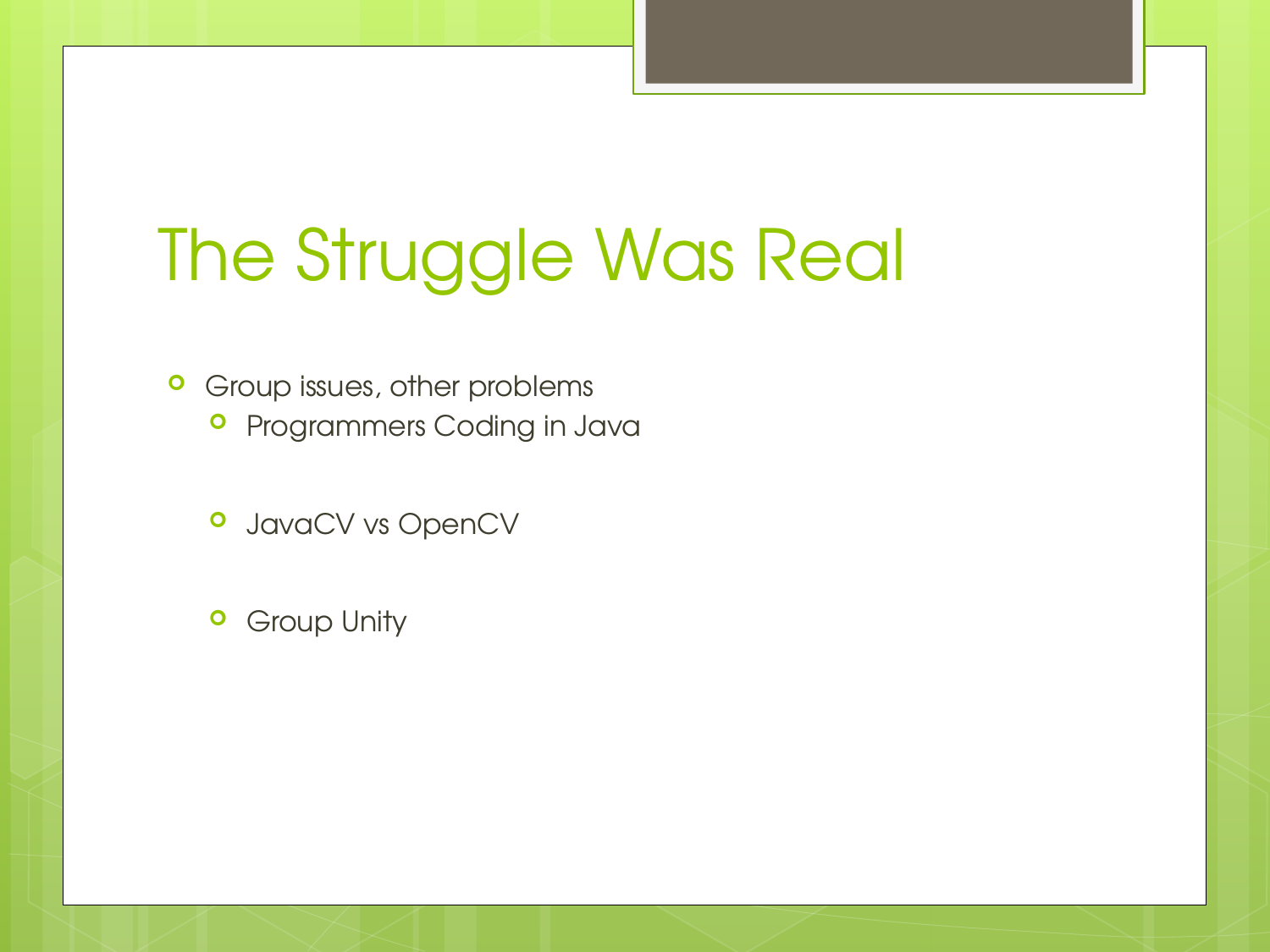

# The Struggle Was Real

Group issues, other problems
Programmers Coding in Java

JavaCV vs OpenCV

Group Unity